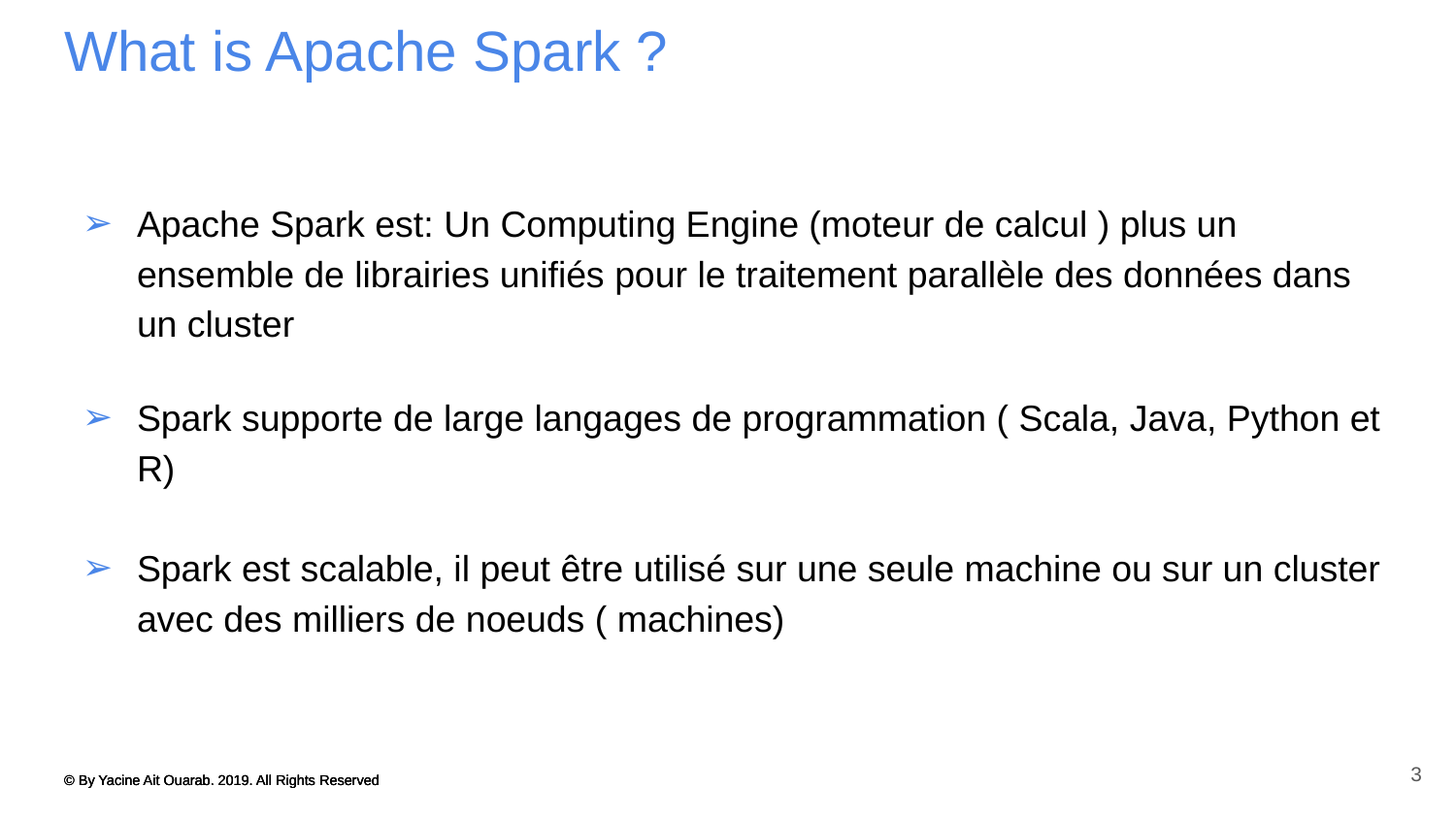

# What is Apache Spark ?

Apache Spark est: Un Computing Engine (moteur de calcul ) plus un ensemble de librairies unifiés pour le traitement parallèle des données dans un cluster
Spark supporte de large langages de programmation ( Scala, Java, Python et R)
Spark est scalable, il peut être utilisé sur une seule machine ou sur un cluster avec des milliers de noeuds ( machines)
3